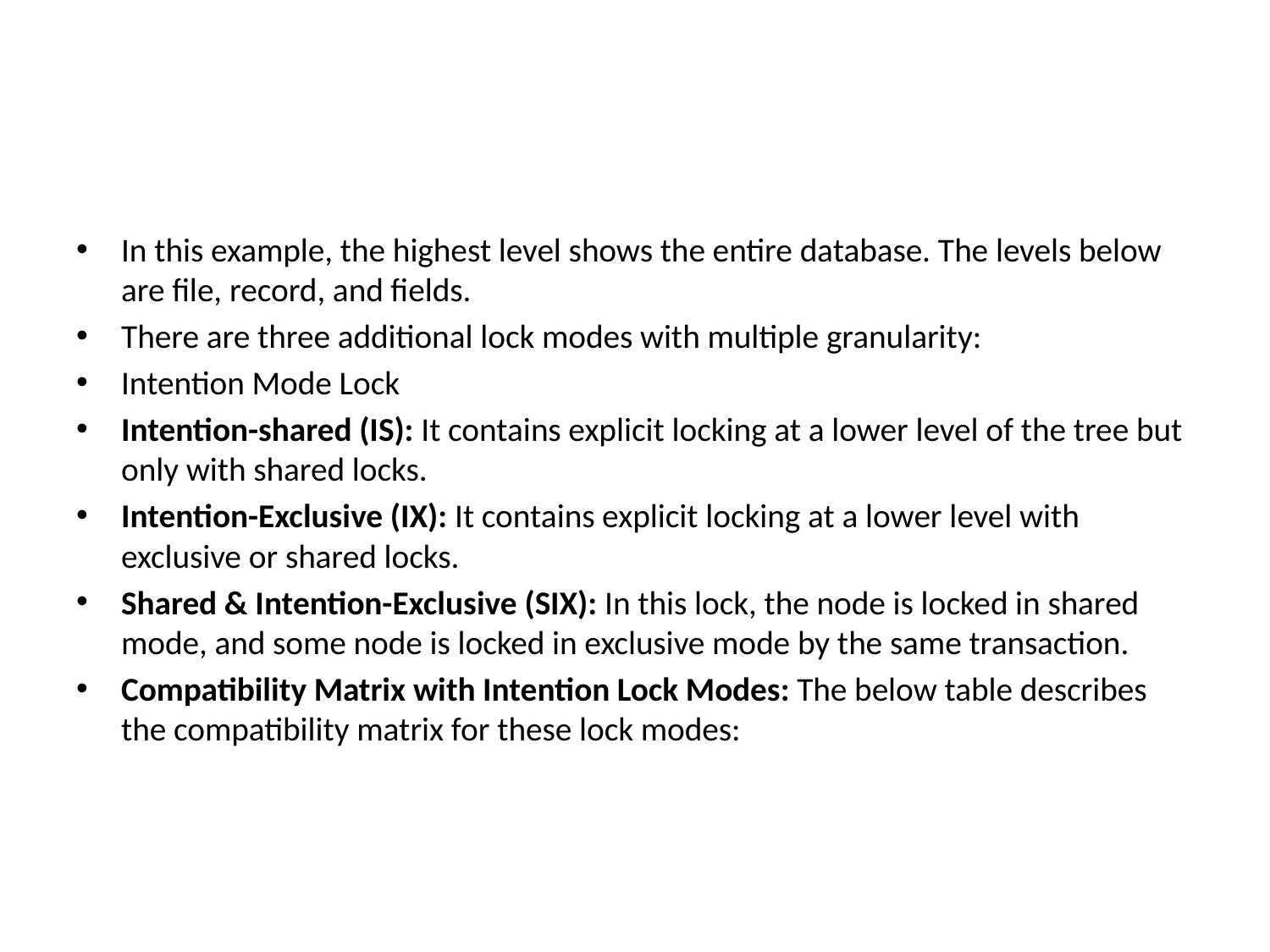

#
In this example, the highest level shows the entire database. The levels below are file, record, and fields.
There are three additional lock modes with multiple granularity:
Intention Mode Lock
Intention-shared (IS): It contains explicit locking at a lower level of the tree but only with shared locks.
Intention-Exclusive (IX): It contains explicit locking at a lower level with exclusive or shared locks.
Shared & Intention-Exclusive (SIX): In this lock, the node is locked in shared mode, and some node is locked in exclusive mode by the same transaction.
Compatibility Matrix with Intention Lock Modes: The below table describes the compatibility matrix for these lock modes: